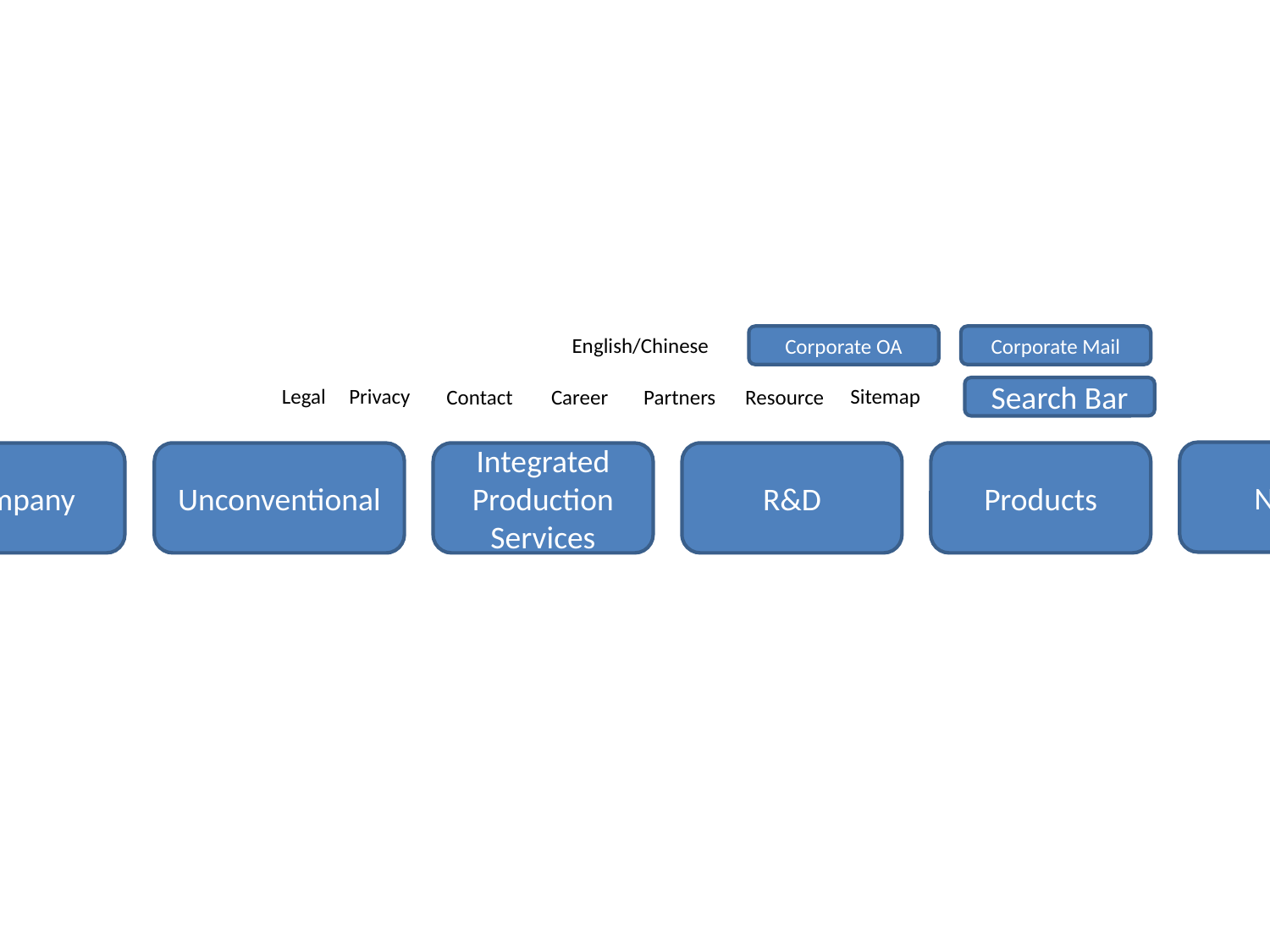

Corporate Mail
Corporate OA
Privacy
Legal
Sitemap
Resource
Partners
Search Bar
Contact
Career
News
Company
Unconventional
Integrated
Production
Services
R&D
Products
English/Chinese